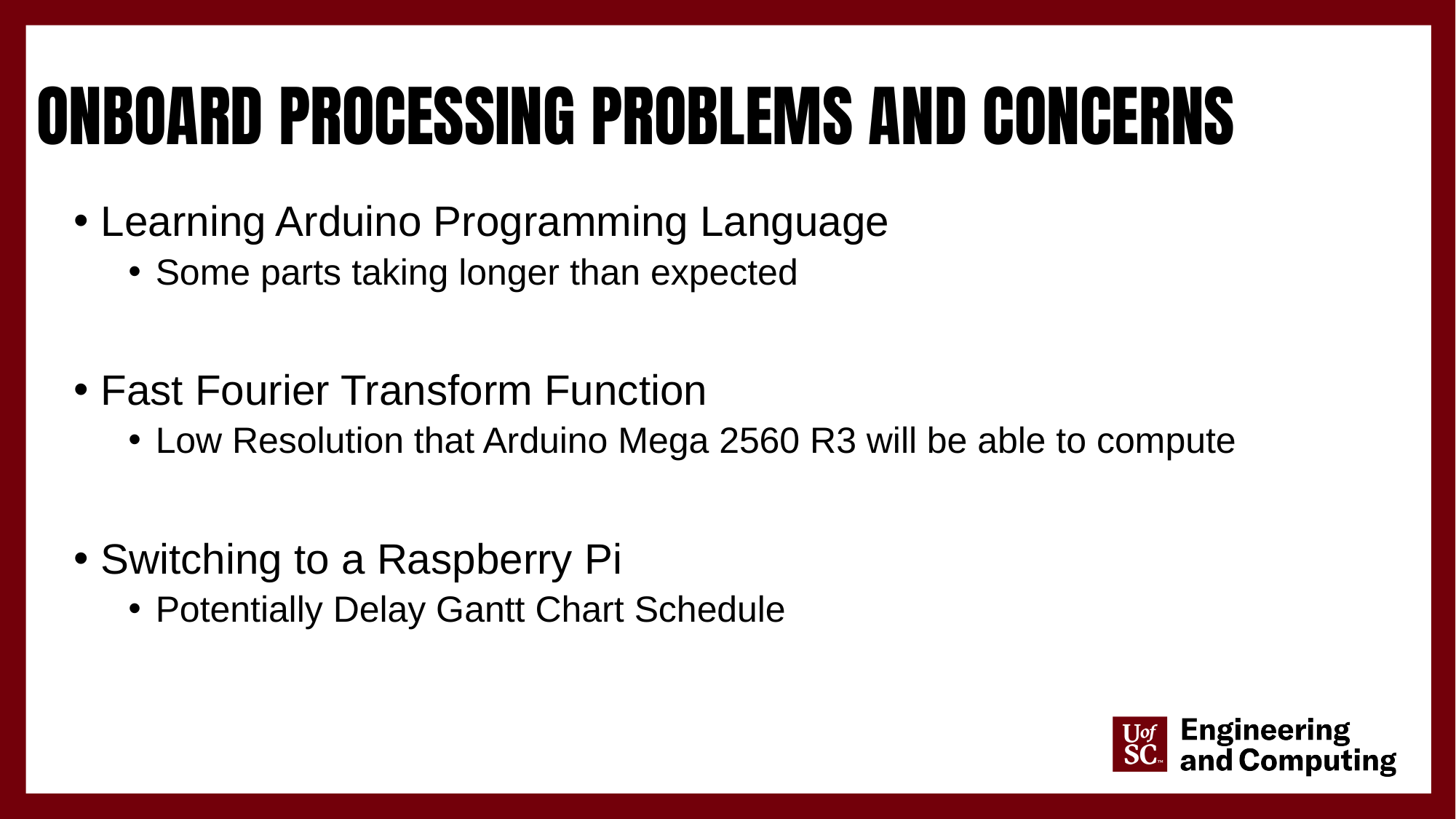

# Onboard processing problems and concerns
Learning Arduino Programming Language
Some parts taking longer than expected

Fast Fourier Transform Function
Low Resolution that Arduino Mega 2560 R3 will be able to compute

Switching to a Raspberry Pi
Potentially Delay Gantt Chart Schedule